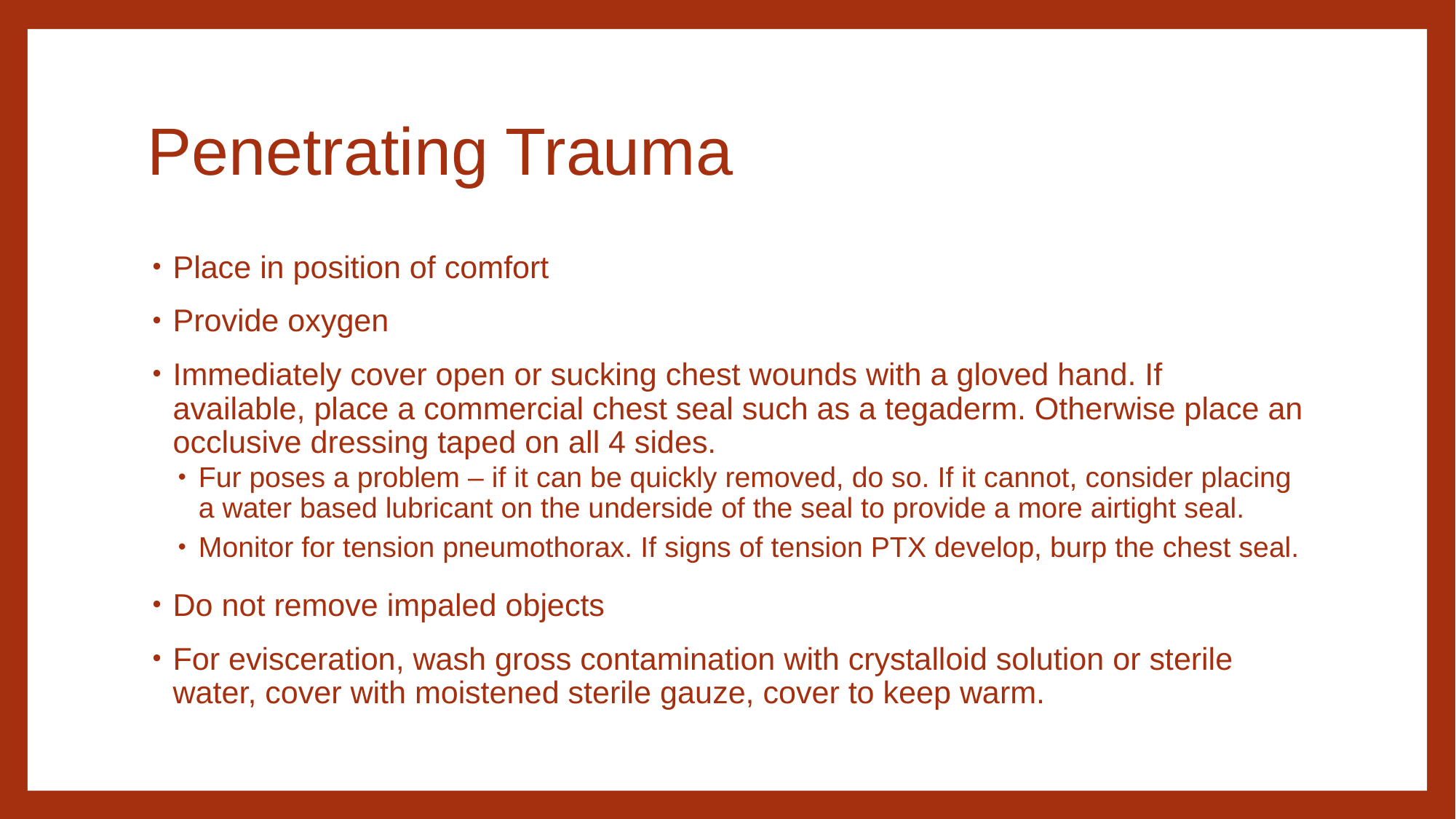

# Penetrating Trauma
Place in position of comfort
Provide oxygen
Immediately cover open or sucking chest wounds with a gloved hand. If available, place a commercial chest seal such as a tegaderm. Otherwise place an occlusive dressing taped on all 4 sides.
Fur poses a problem – if it can be quickly removed, do so. If it cannot, consider placing a water based lubricant on the underside of the seal to provide a more airtight seal.
Monitor for tension pneumothorax. If signs of tension PTX develop, burp the chest seal.
Do not remove impaled objects
For evisceration, wash gross contamination with crystalloid solution or sterile water, cover with moistened sterile gauze, cover to keep warm.